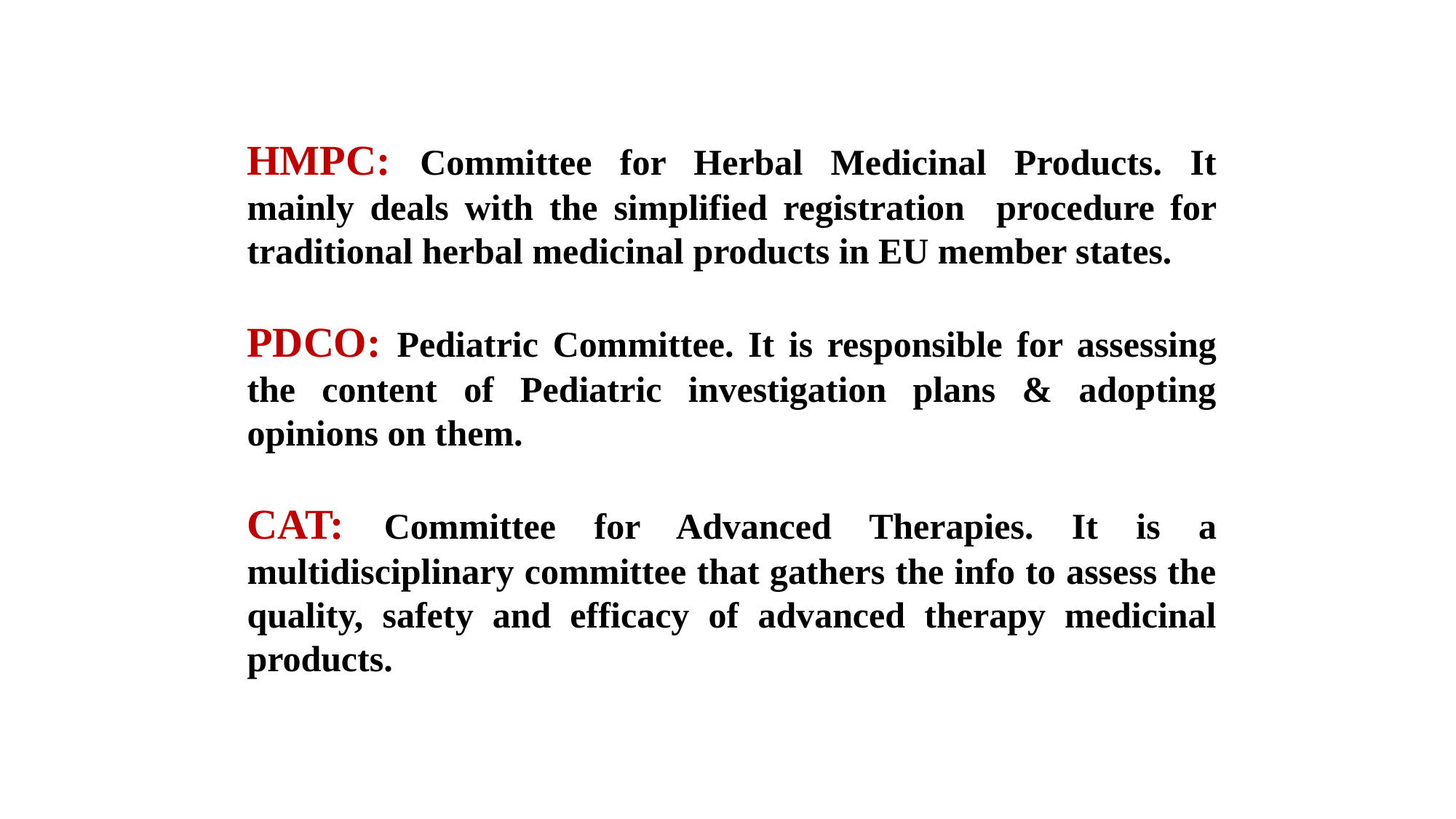

HMPC: Committee for Herbal Medicinal Products. It mainly deals with the simplified registration  procedure for traditional herbal medicinal products in EU member states.

PDCO: Pediatric Committee. It is responsible for assessing the content of Pediatric investigation plans & adopting opinions on them.

CAT: Committee for Advanced Therapies. It is a multidisciplinary committee that gathers the info to assess the quality, safety and efficacy of advanced therapy medicinal products.